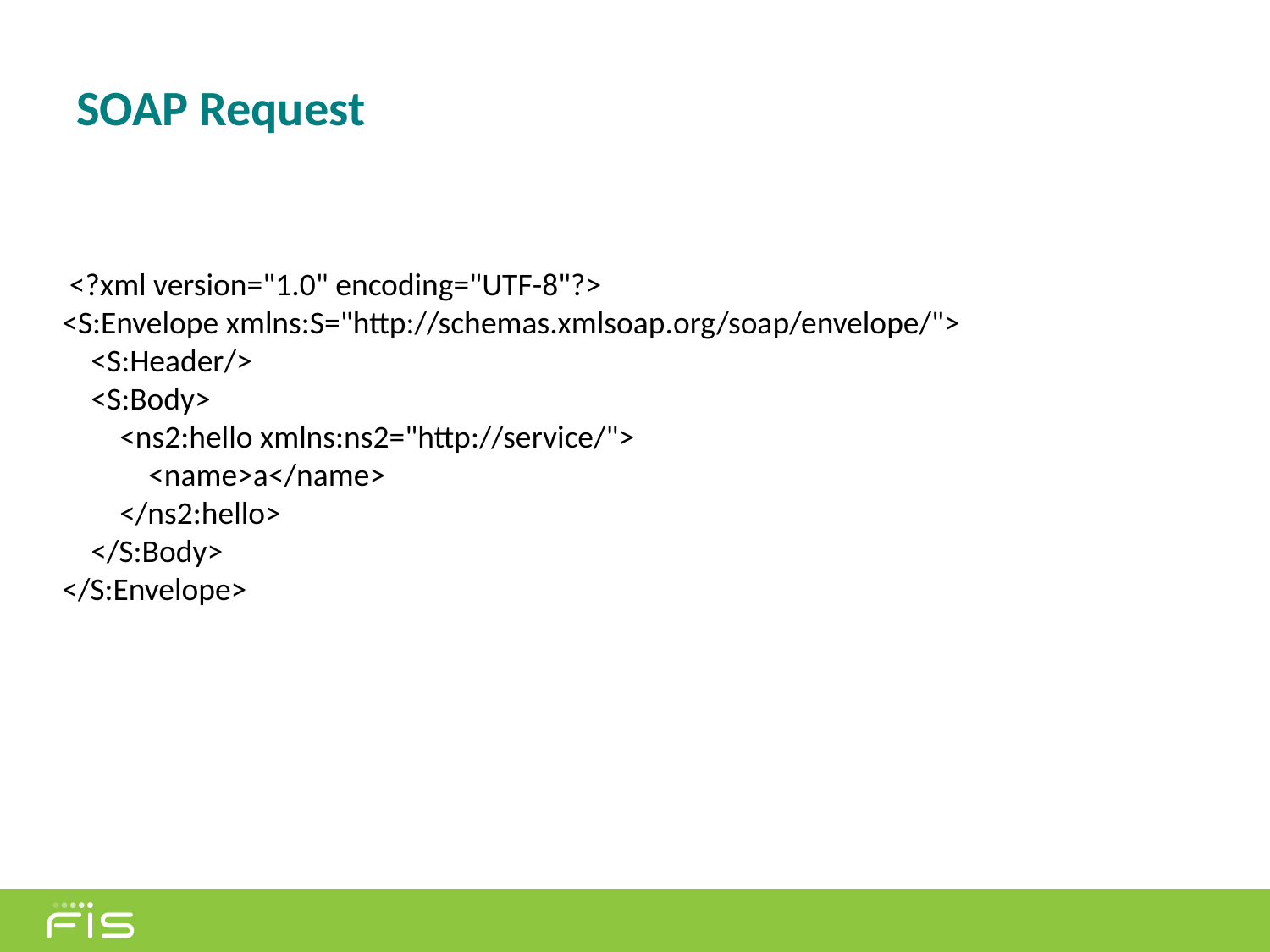

SOAP Request
 <?xml version="1.0" encoding="UTF-8"?>
<S:Envelope xmlns:S="http://schemas.xmlsoap.org/soap/envelope/">
    <S:Header/>
    <S:Body>
        <ns2:hello xmlns:ns2="http://service/">
            <name>a</name>
        </ns2:hello>
    </S:Body>
</S:Envelope>